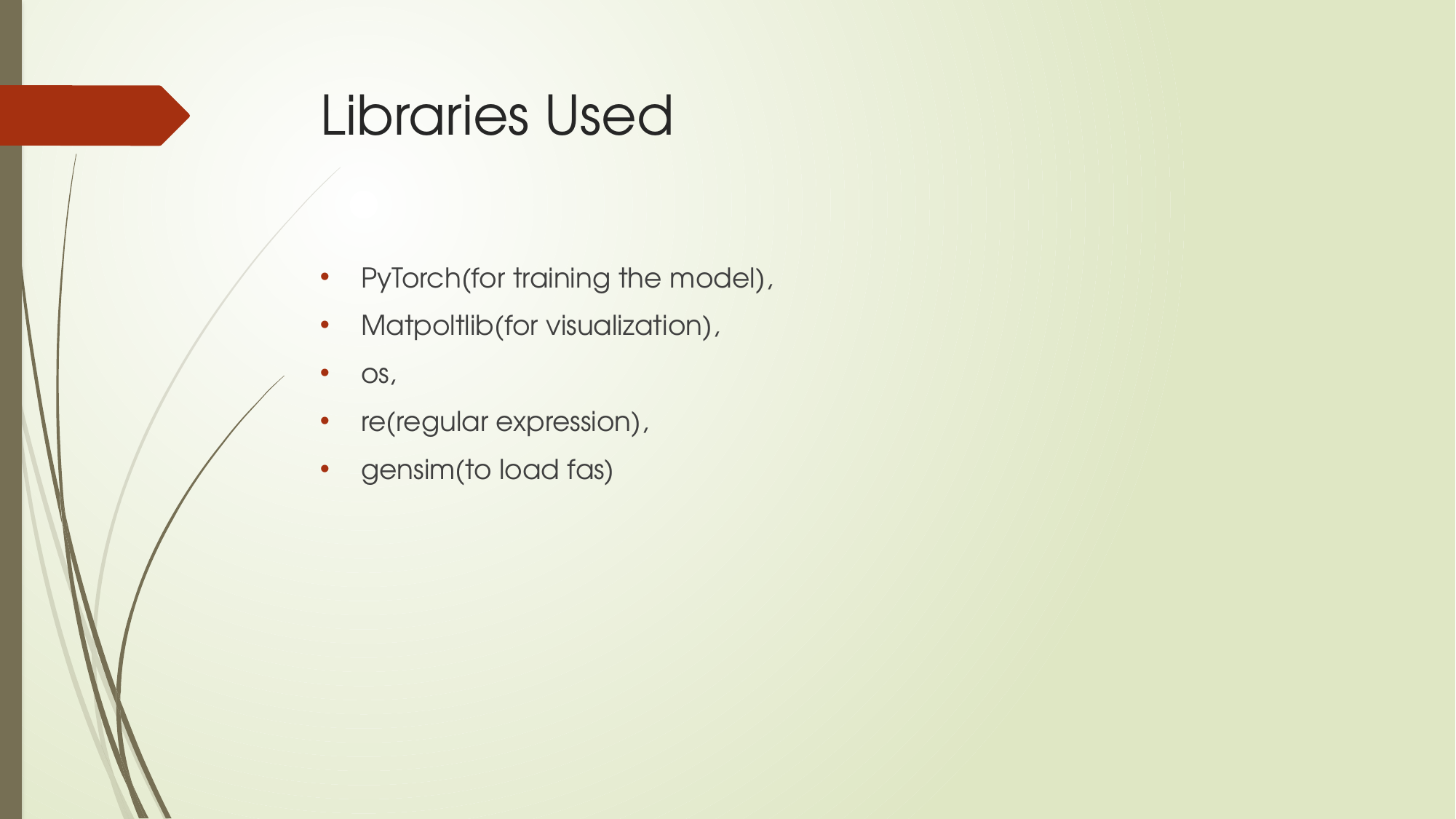

# Libraries Used
PyTorch(for training the model),
Matpoltlib(for visualization),
os,
re(regular expression),
gensim(to load fas)